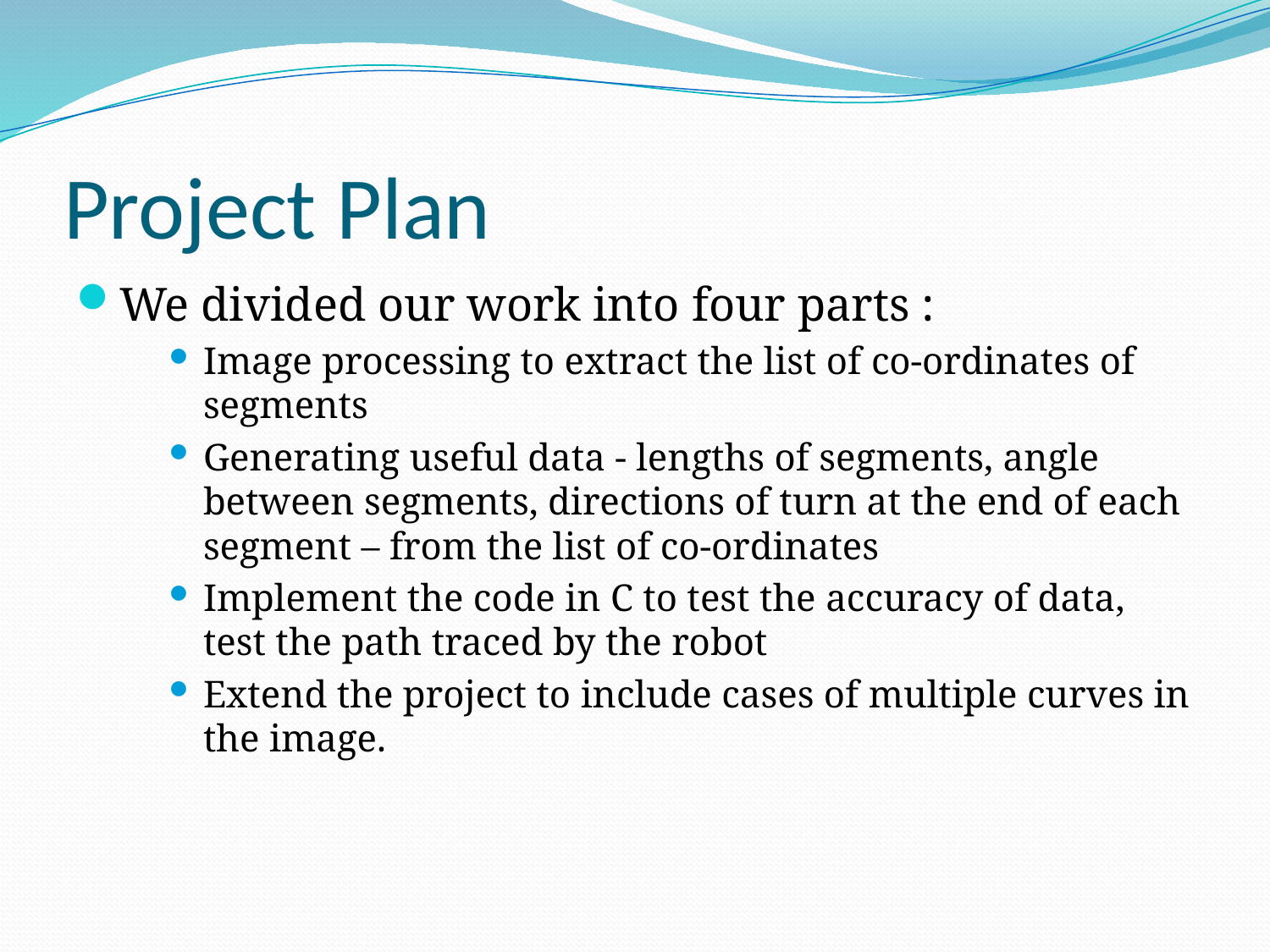

# Project Plan
We divided our work into four parts :
Image processing to extract the list of co-ordinates of segments
Generating useful data - lengths of segments, angle between segments, directions of turn at the end of each segment – from the list of co-ordinates
Implement the code in C to test the accuracy of data, test the path traced by the robot
Extend the project to include cases of multiple curves in the image.